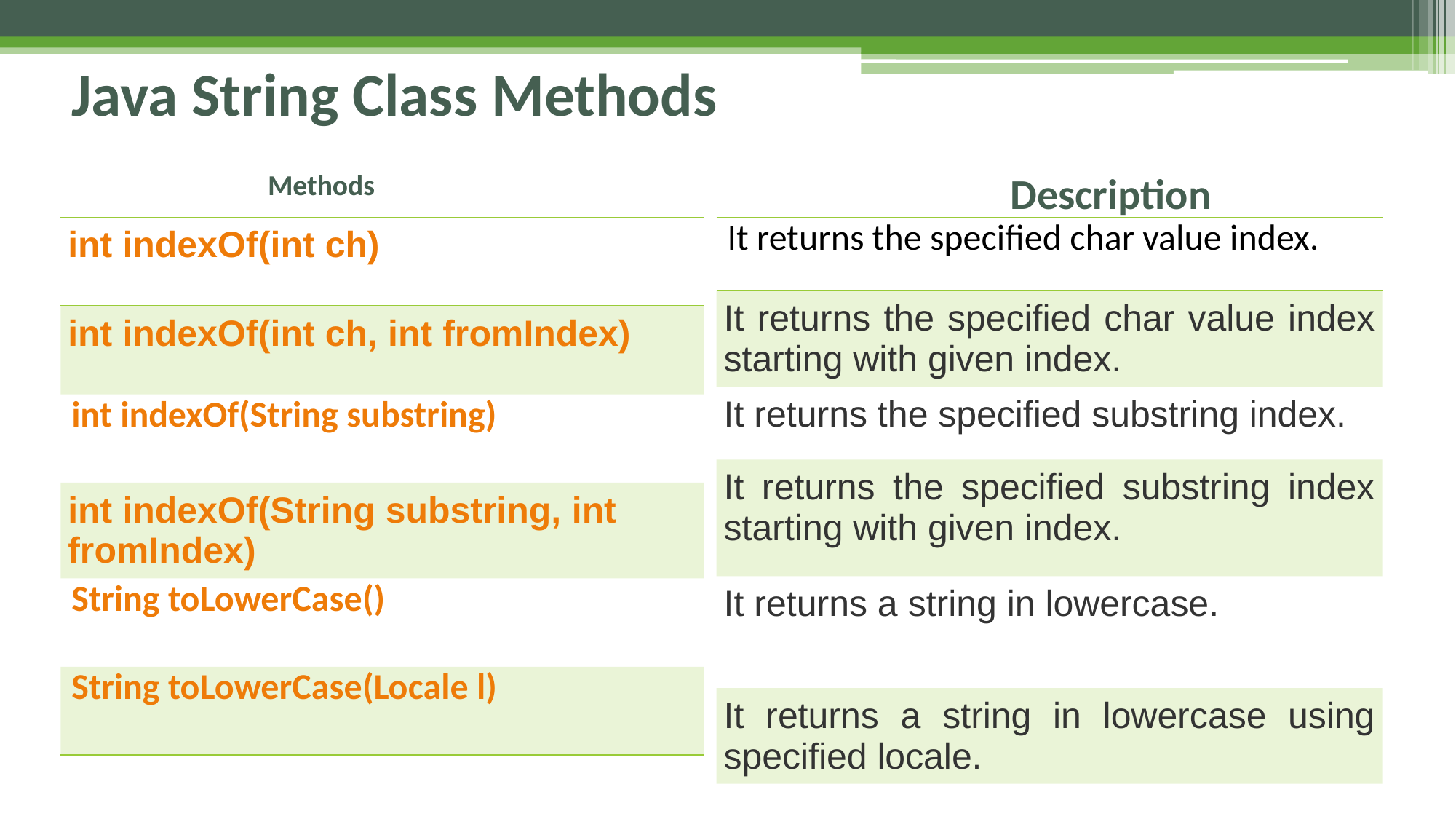

# Java String Class Methods
Methods
                            Description
| int indexOf(int ch) |
| --- |
| int indexOf(int ch, int fromIndex) |
| int indexOf(String substring) |
| int indexOf(String substring, int fromIndex) |
| String toLowerCase() |
| String toLowerCase(Locale l) |
| It returns the specified char value index. |
| --- |
| It returns the specified char value index starting with given index. |
| It returns the specified substring index. |
| It returns the specified substring index starting with given index. |
| It returns a string in lowercase. |
| It returns a string in lowercase using specified locale. |
|  |